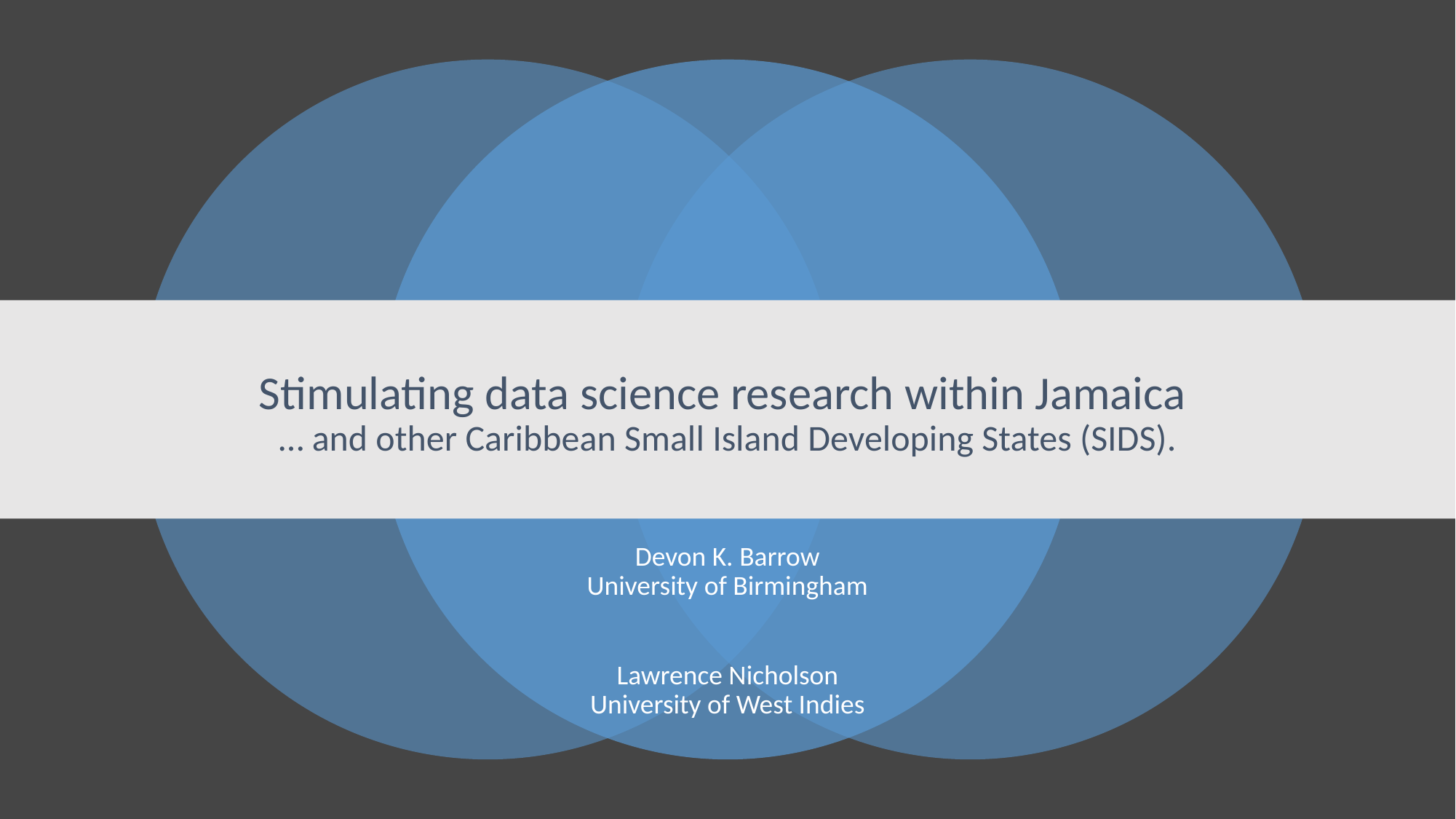

# Stimulating data science research within Jamaica … and other Caribbean Small Island Developing States (SIDS).
Devon K. Barrow
University of Birmingham

Lawrence Nicholson
University of West Indies